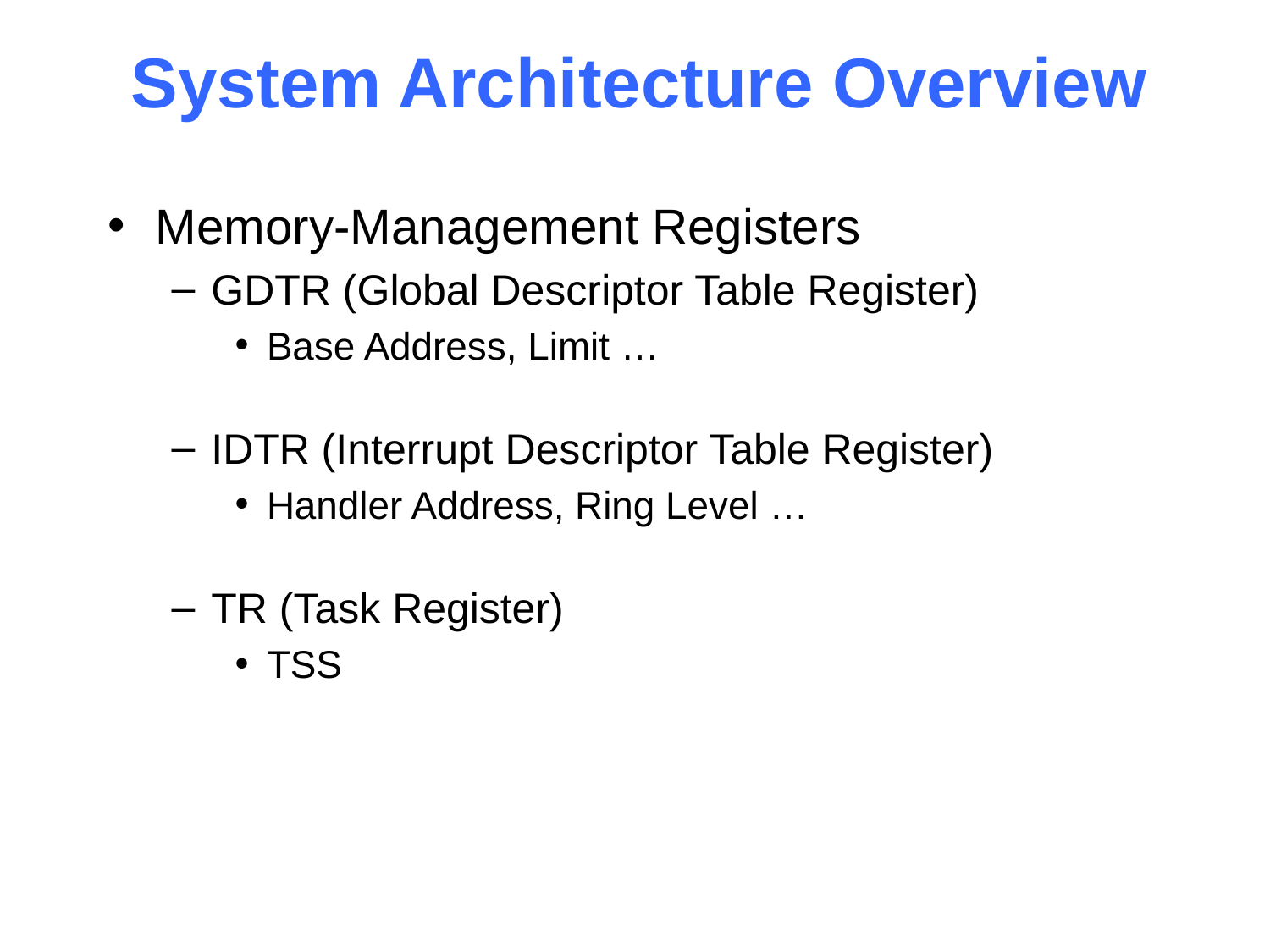

# System Architecture Overview
Memory-Management Registers
GDTR (Global Descriptor Table Register)
Base Address, Limit …

IDTR (Interrupt Descriptor Table Register)
Handler Address, Ring Level …

TR (Task Register)
TSS